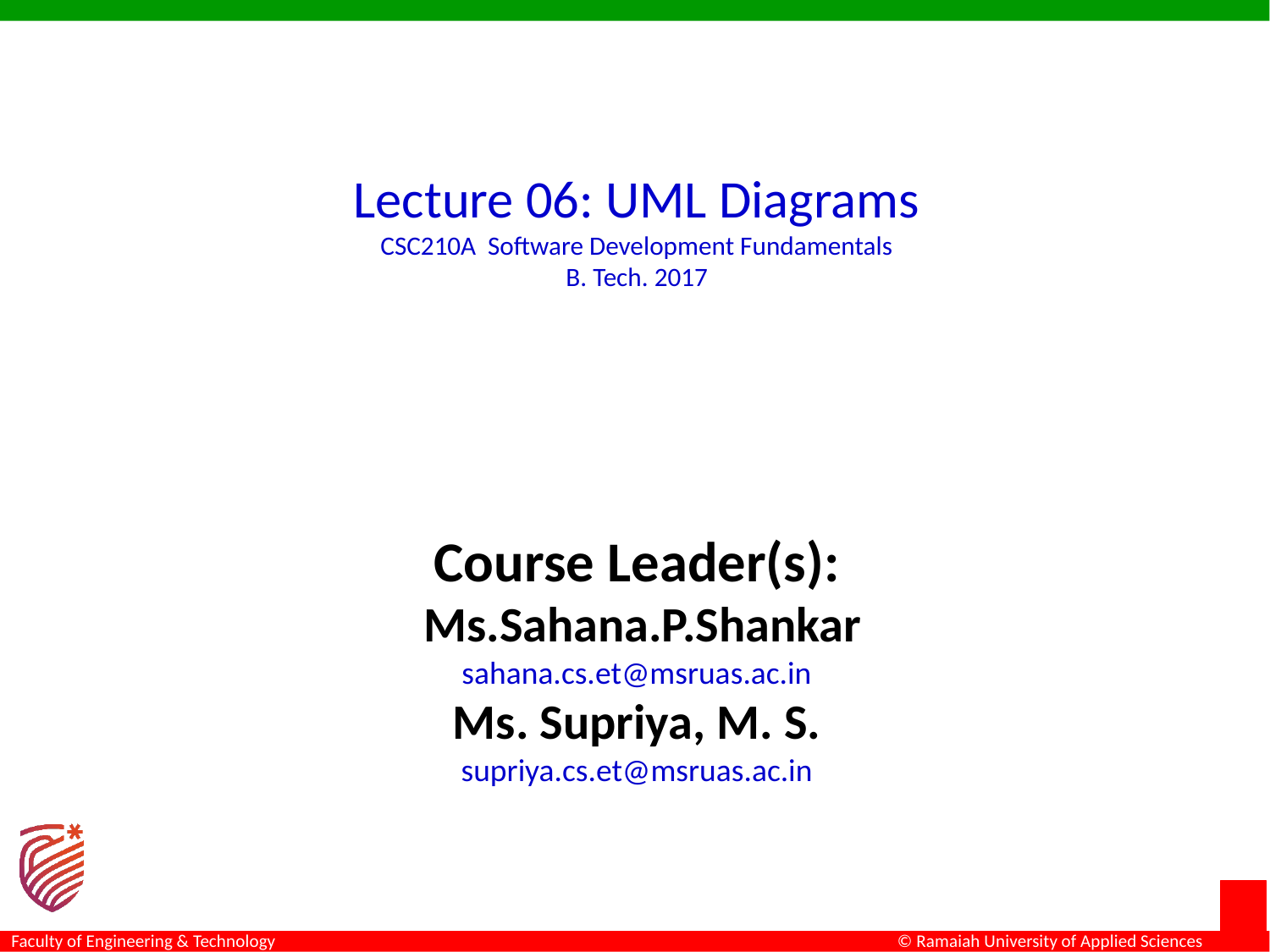

Lecture 06: UML Diagrams
CSC210A  Software Development Fundamentals
B. Tech. 2017

Course Leader(s):
 Ms.Sahana.P.Shankar
sahana.cs.et@msruas.ac.in
Ms. Supriya, M. S.
supriya.cs.et@msruas.ac.in